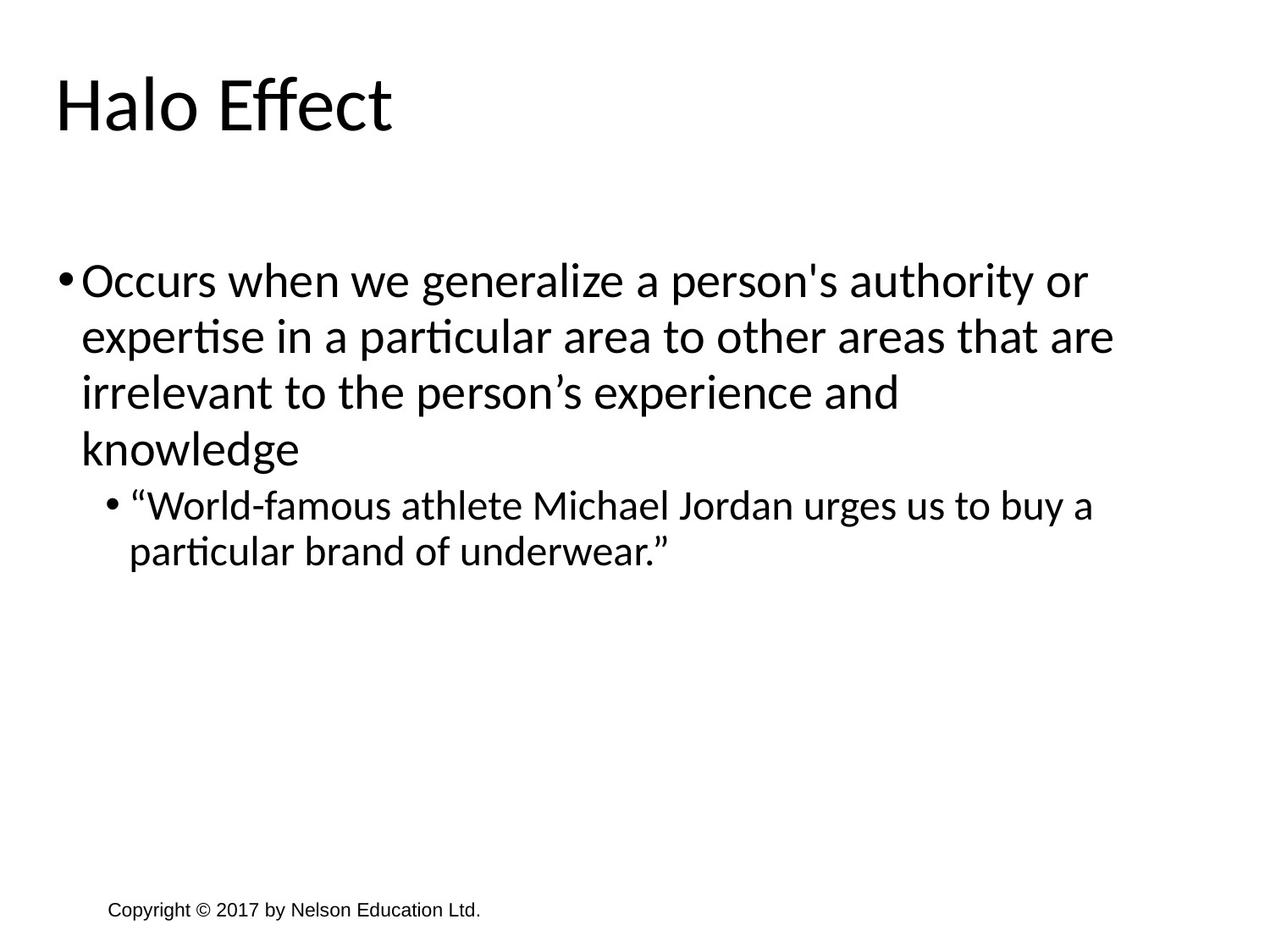

Halo Effect
Occurs when we generalize a person's authority or expertise in a particular area to other areas that are irrelevant to the person’s experience and knowledge
“World-famous athlete Michael Jordan urges us to buy a particular brand of underwear.”